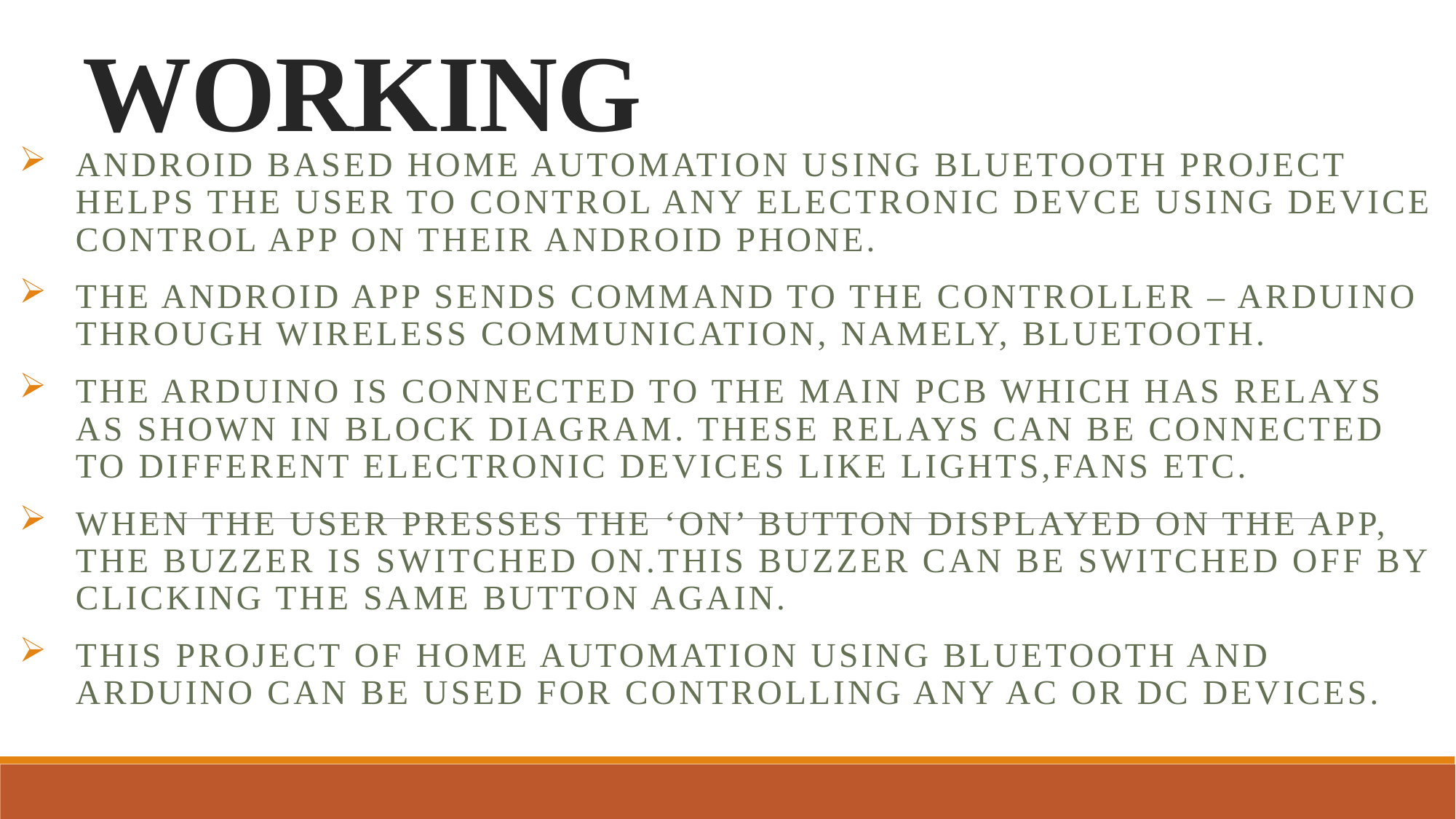

# WORKING
ANDROID BASED HOME AUTOMATION USING BLUETOOTH PROJECT HELPS THE USER TO CONTROL ANY ELECTRONIC DEVCE USING DEVICE CONTROL APP ON THEIR ANDROID PHONE.
THE ANDROID APP SENDS COMMAND TO THE CONTROLLER – ARDUINO THROUGH WIRELESS COMMUNICATION, NAMELY, BLUETOOTH.
THE ARDUINO IS CONNECTED TO THE MAIN PCB WHICH HAS RELAYS  AS SHOWN IN BLOCK DIAGRAM. THESE RELAYS CAN BE CONNECTED TO DIFFERENT ELECTRONIC DEVICES LIKE LIGHTS,FANS ETC.
WHEN THE USER PRESSES THE ‘ON’ BUTTON DISPLAYED ON THE APP, THE BUZZER IS SWITCHED ON.THIS BUZZER CAN BE SWITCHED OFF BY CLICKING THE SAME BUTTON AGAIN.
THIS PROJECT OF HOME AUTOMATION USING BLUETOOTH AND ARDUINO CAN BE USED FOR CONTROLLING ANY AC OR DC DEVICES.